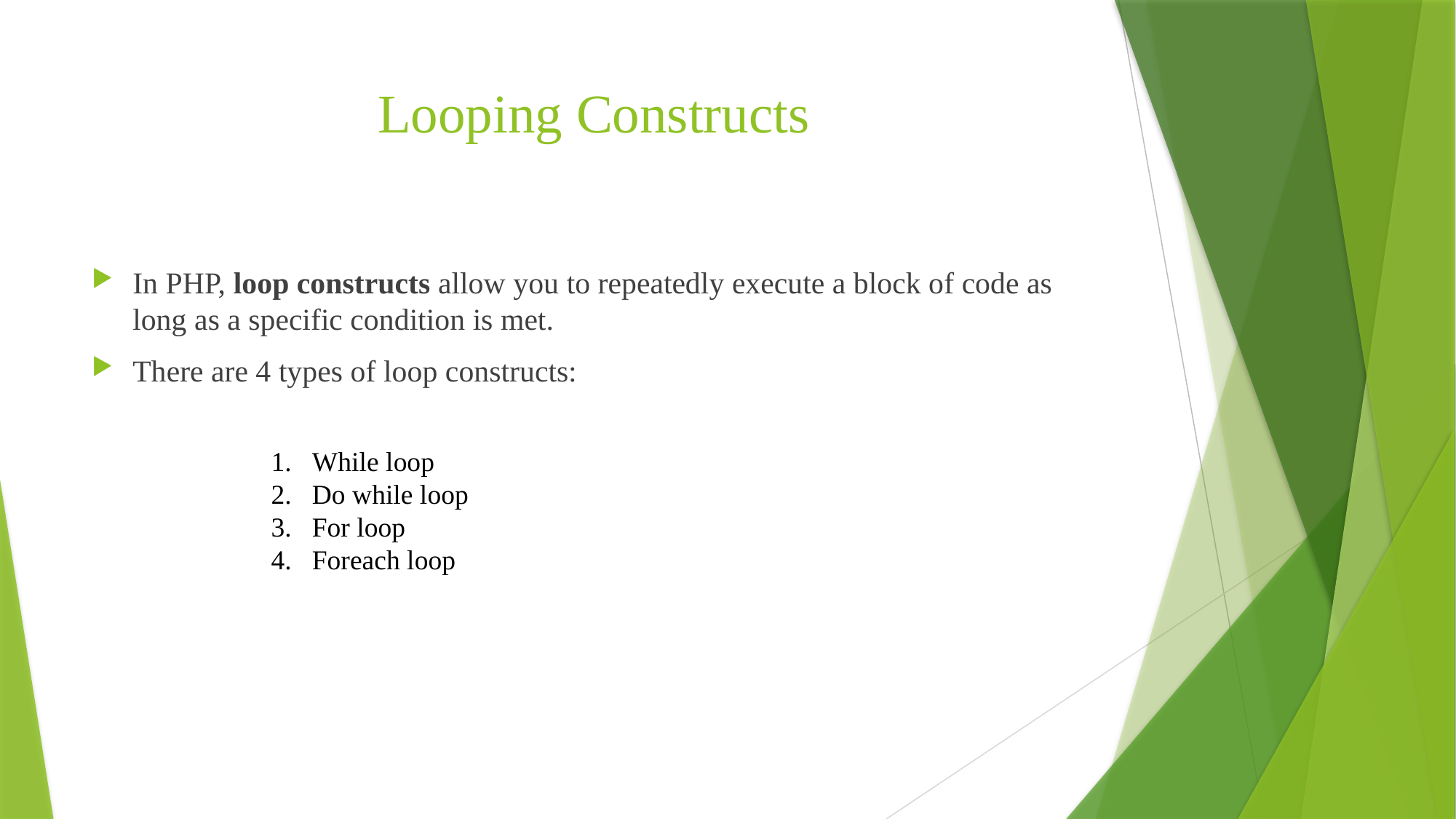

# Looping Constructs
In PHP, loop constructs allow you to repeatedly execute a block of code as long as a specific condition is met.
There are 4 types of loop constructs:

While loop
Do while loop
For loop
Foreach loop